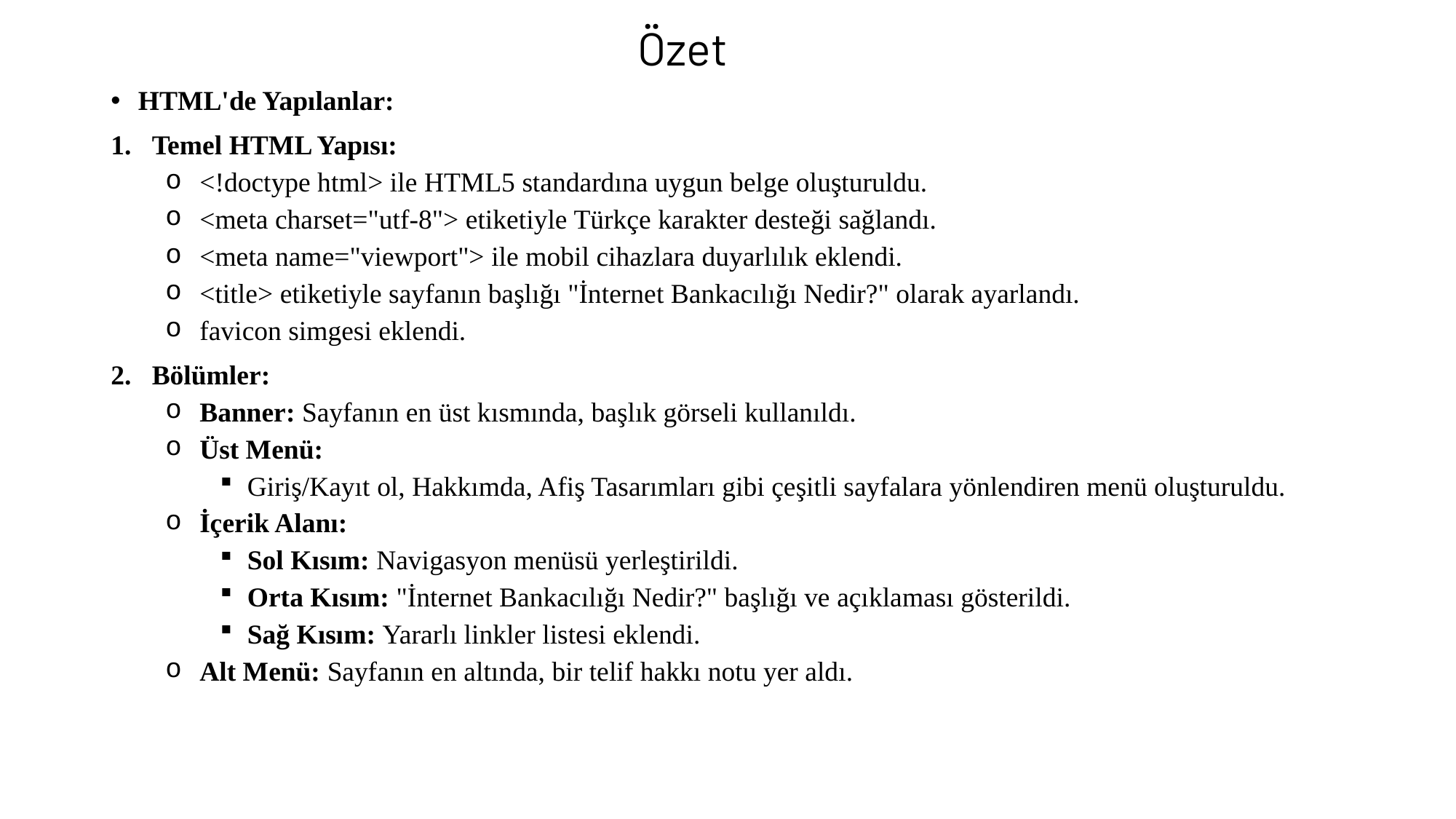

# Özet
HTML'de Yapılanlar:
Temel HTML Yapısı:
<!doctype html> ile HTML5 standardına uygun belge oluşturuldu.
<meta charset="utf-8"> etiketiyle Türkçe karakter desteği sağlandı.
<meta name="viewport"> ile mobil cihazlara duyarlılık eklendi.
<title> etiketiyle sayfanın başlığı "İnternet Bankacılığı Nedir?" olarak ayarlandı.
favicon simgesi eklendi.
Bölümler:
Banner: Sayfanın en üst kısmında, başlık görseli kullanıldı.
Üst Menü:
Giriş/Kayıt ol, Hakkımda, Afiş Tasarımları gibi çeşitli sayfalara yönlendiren menü oluşturuldu.
İçerik Alanı:
Sol Kısım: Navigasyon menüsü yerleştirildi.
Orta Kısım: "İnternet Bankacılığı Nedir?" başlığı ve açıklaması gösterildi.
Sağ Kısım: Yararlı linkler listesi eklendi.
Alt Menü: Sayfanın en altında, bir telif hakkı notu yer aldı.